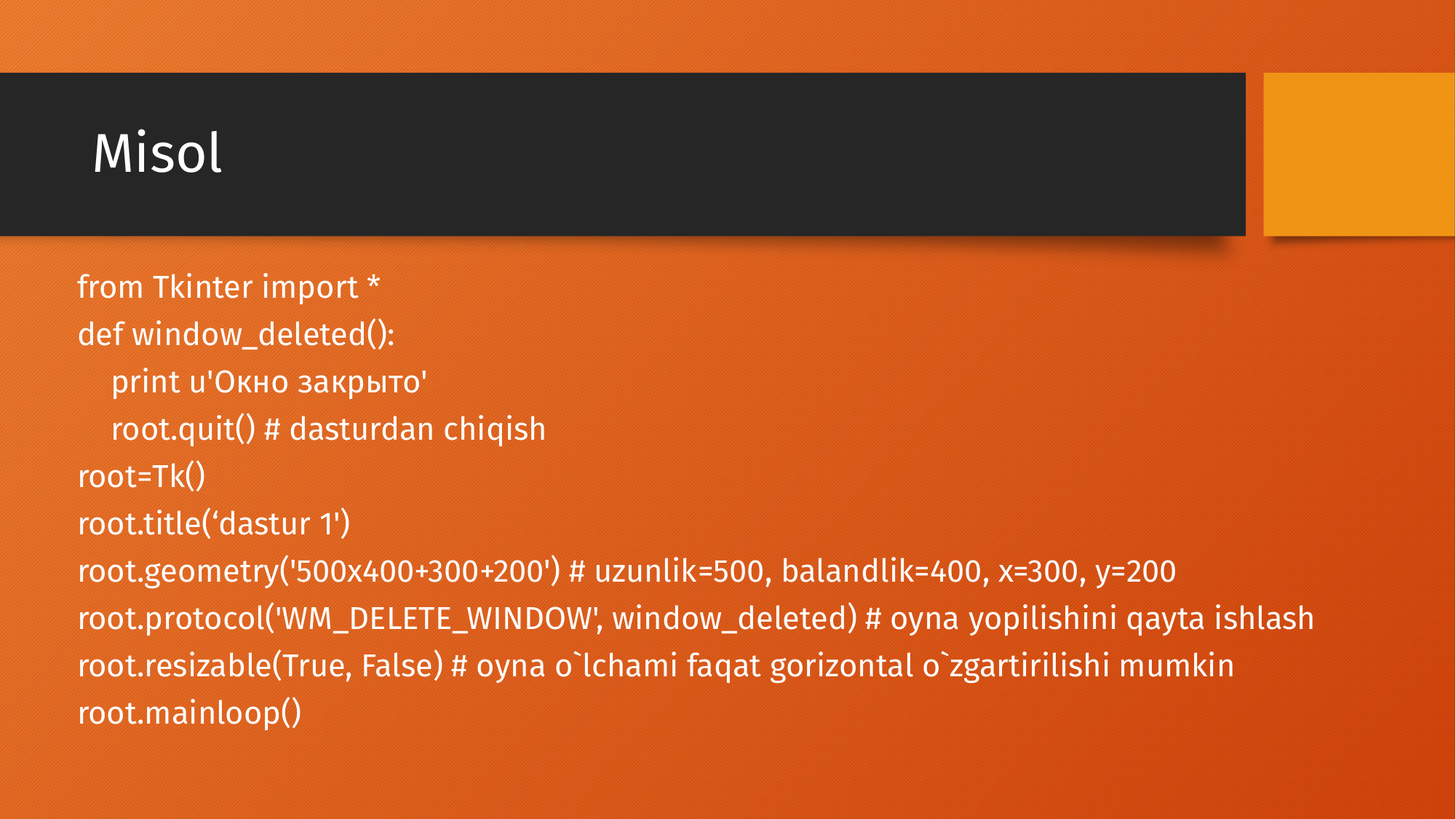

# Misol
from Tkinter import *
def window_deleted():
    print u'Окно закрыто'
    root.quit() # dasturdan chiqish
root=Tk()
root.title(‘dastur 1')
root.geometry('500x400+300+200') # uzunlik=500, balandlik=400, x=300, y=200
root.protocol('WM_DELETE_WINDOW', window_deleted) # oyna yopilishini qayta ishlash
root.resizable(True, False) # oyna o`lchami faqat gorizontal o`zgartirilishi mumkin
root.mainloop()